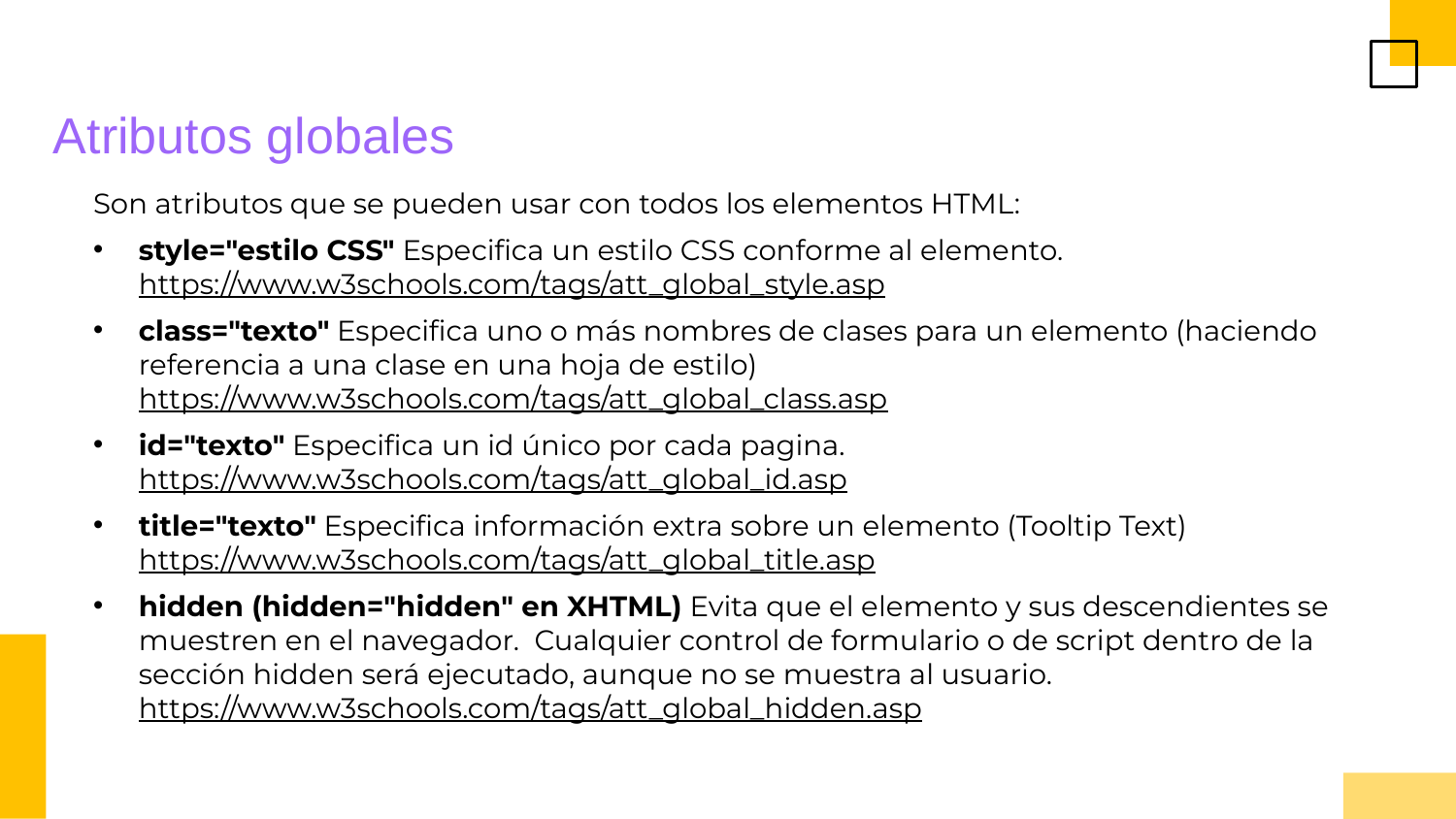

Atributos globales
Son atributos que se pueden usar con todos los elementos HTML:
style="estilo CSS" Especifica un estilo CSS conforme al elemento. https://www.w3schools.com/tags/att_global_style.asp
class="texto" Especifica uno o más nombres de clases para un elemento (haciendo referencia a una clase en una hoja de estilo) https://www.w3schools.com/tags/att_global_class.asp
id="texto" Especifica un id único por cada pagina. https://www.w3schools.com/tags/att_global_id.asp
title="texto" Especifica información extra sobre un elemento (Tooltip Text) https://www.w3schools.com/tags/att_global_title.asp
hidden (hidden="hidden" en XHTML) Evita que el elemento y sus descendientes se muestren en el navegador.  Cualquier control de formulario o de script dentro de la sección hidden será ejecutado, aunque no se muestra al usuario. https://www.w3schools.com/tags/att_global_hidden.asp